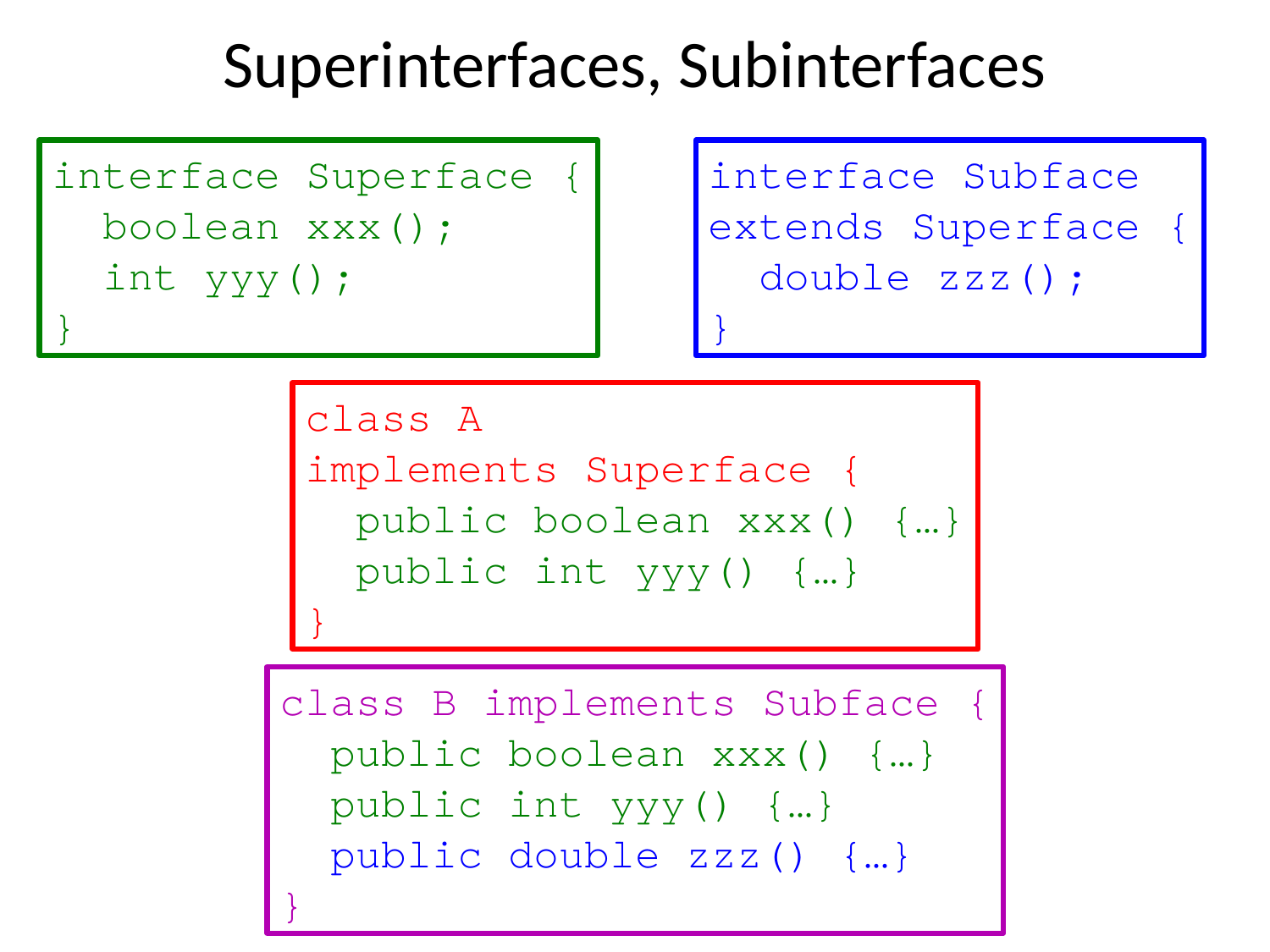

# Superinterfaces, Subinterfaces
interface Superface {
  boolean xxx();
  int yyy();
}
interface Subface
extends Superface {
  double zzz();
}
class A
implements Superface {
  public boolean xxx() {…}
  public int yyy() {…}
}
class B implements Subface {
  public boolean xxx() {…}
  public int yyy() {…}
  public double zzz() {…}
}